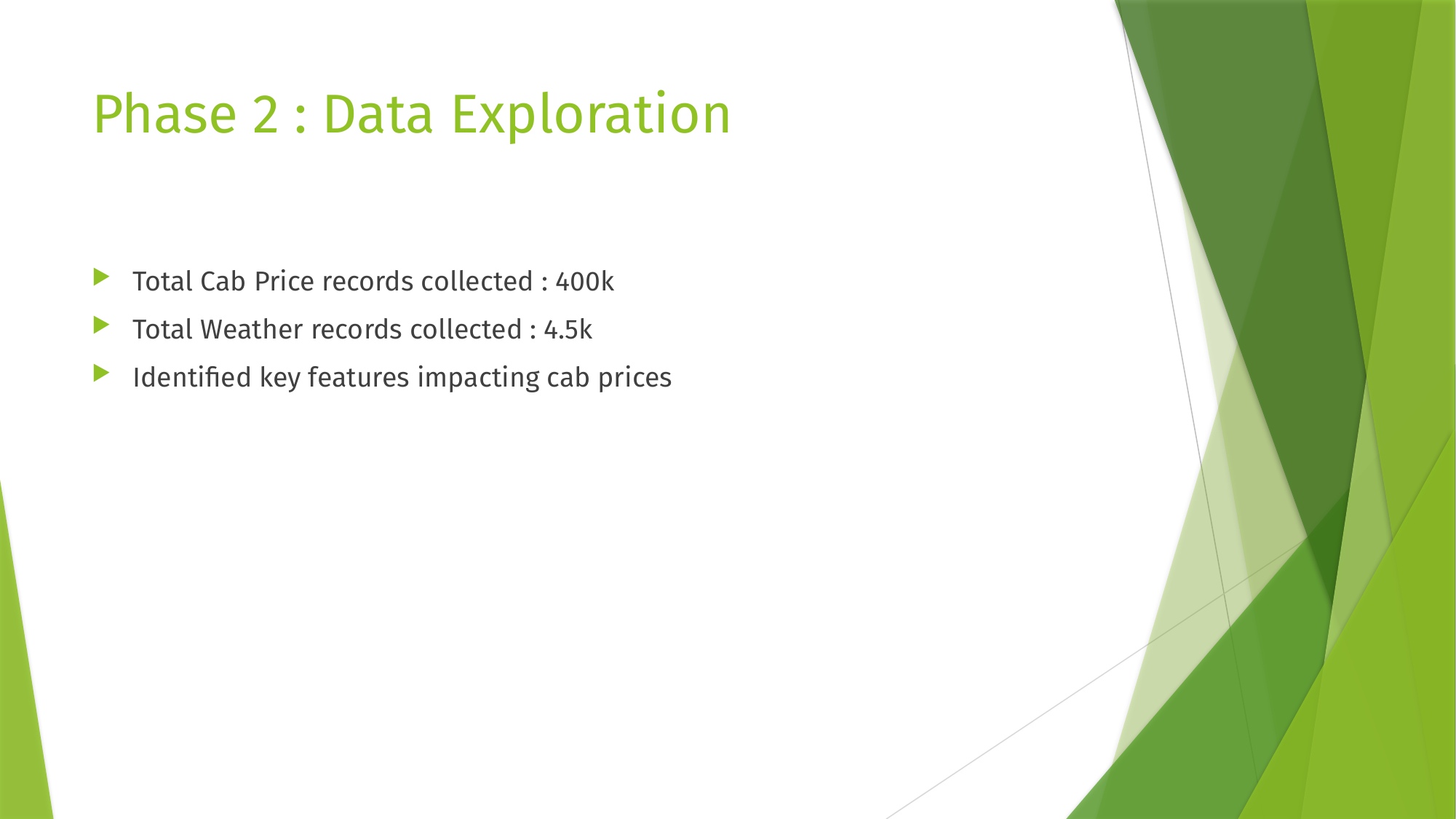

# Phase 2 : Data Exploration
Total Cab Price records collected : 400k
Total Weather records collected : 4.5k
Identified key features impacting cab prices